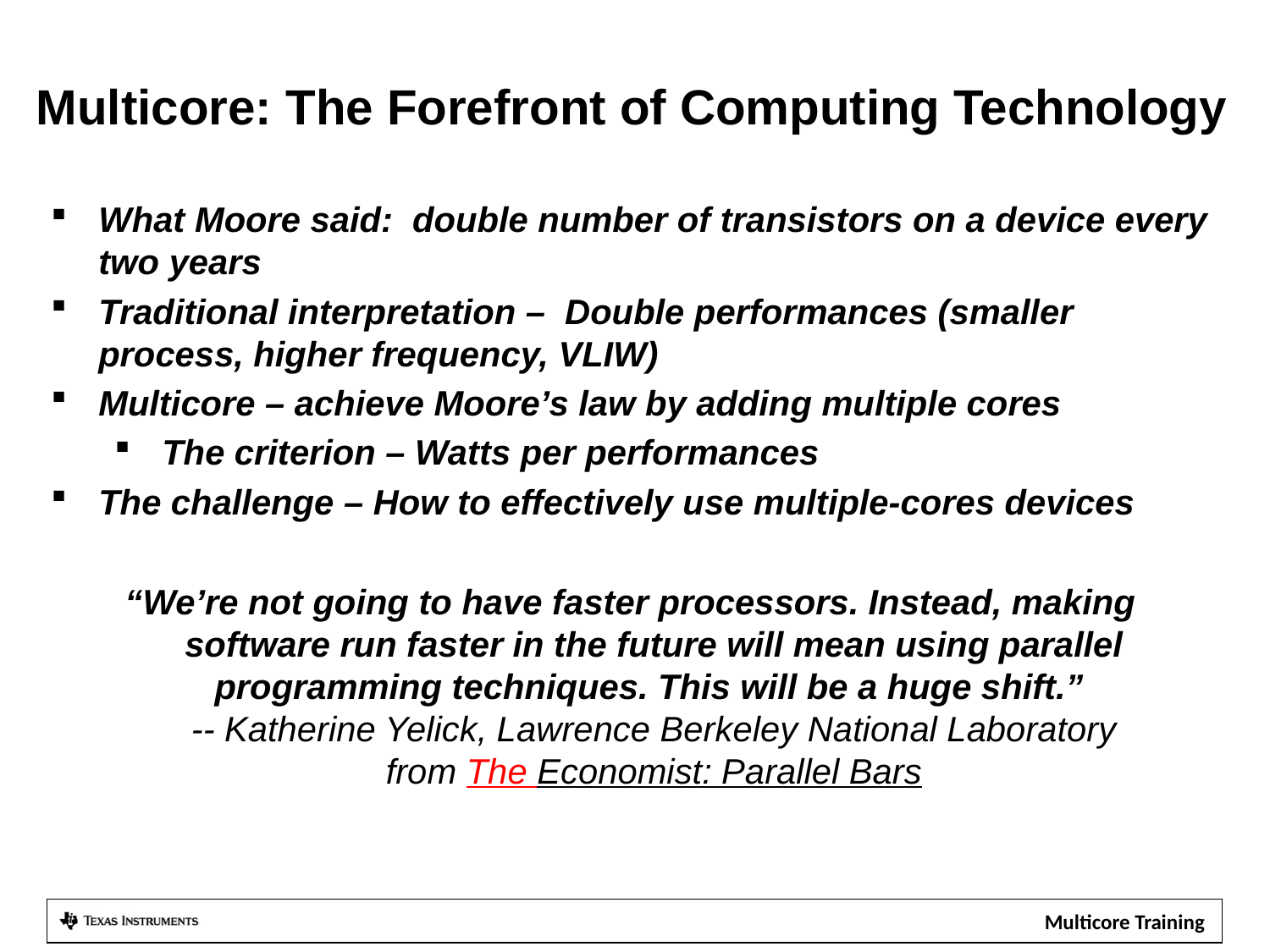

# Multicore: The Forefront of Computing Technology

What Moore said:  double number of transistors on a device every two years
Traditional interpretation –  Double performances (smaller process, higher frequency, VLIW)
Multicore – achieve Moore’s law by adding multiple cores
The criterion – Watts per performances
The challenge – How to effectively use multiple-cores devices

“We’re not going to have faster processors. Instead, making software run faster in the future will mean using parallel programming techniques. This will be a huge shift.”
-- Katherine Yelick, Lawrence Berkeley National Laboratory
from The Economist: Parallel Bars